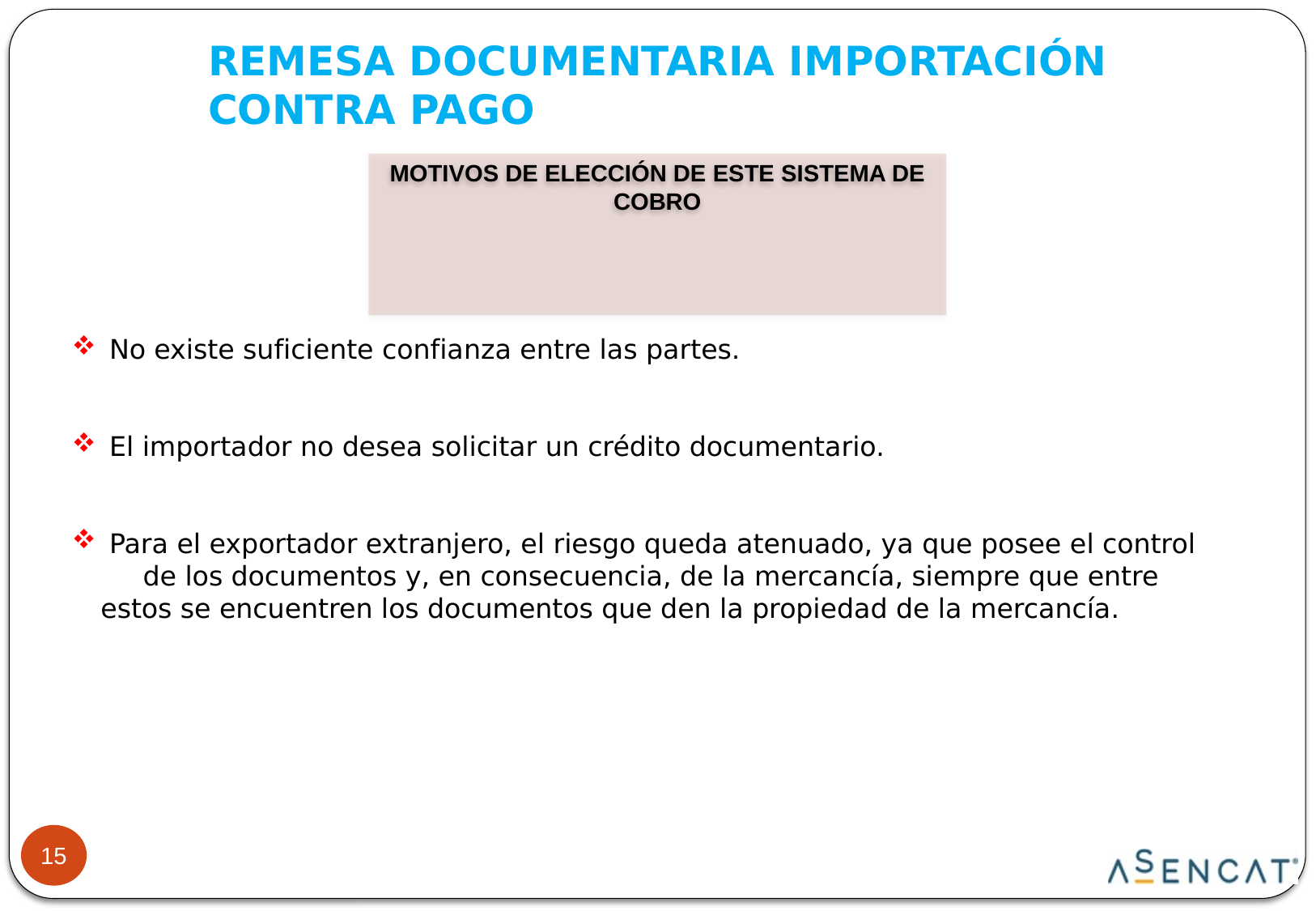

REMESA DOCUMENTARIA IMPORTACIÓN
CONTRA PAGO
MOTIVOS DE ELECCIÓN DE ESTE SISTEMA DE COBRO

 No existe suficiente confianza entre las partes.

 El importador no desea solicitar un crédito documentario.

 Para el exportador extranjero, el riesgo queda atenuado, ya que posee el control          de los documentos y, en consecuencia, de la mercancía, siempre que entre estos se encuentren los documentos que den la propiedad de la mercancía.
15